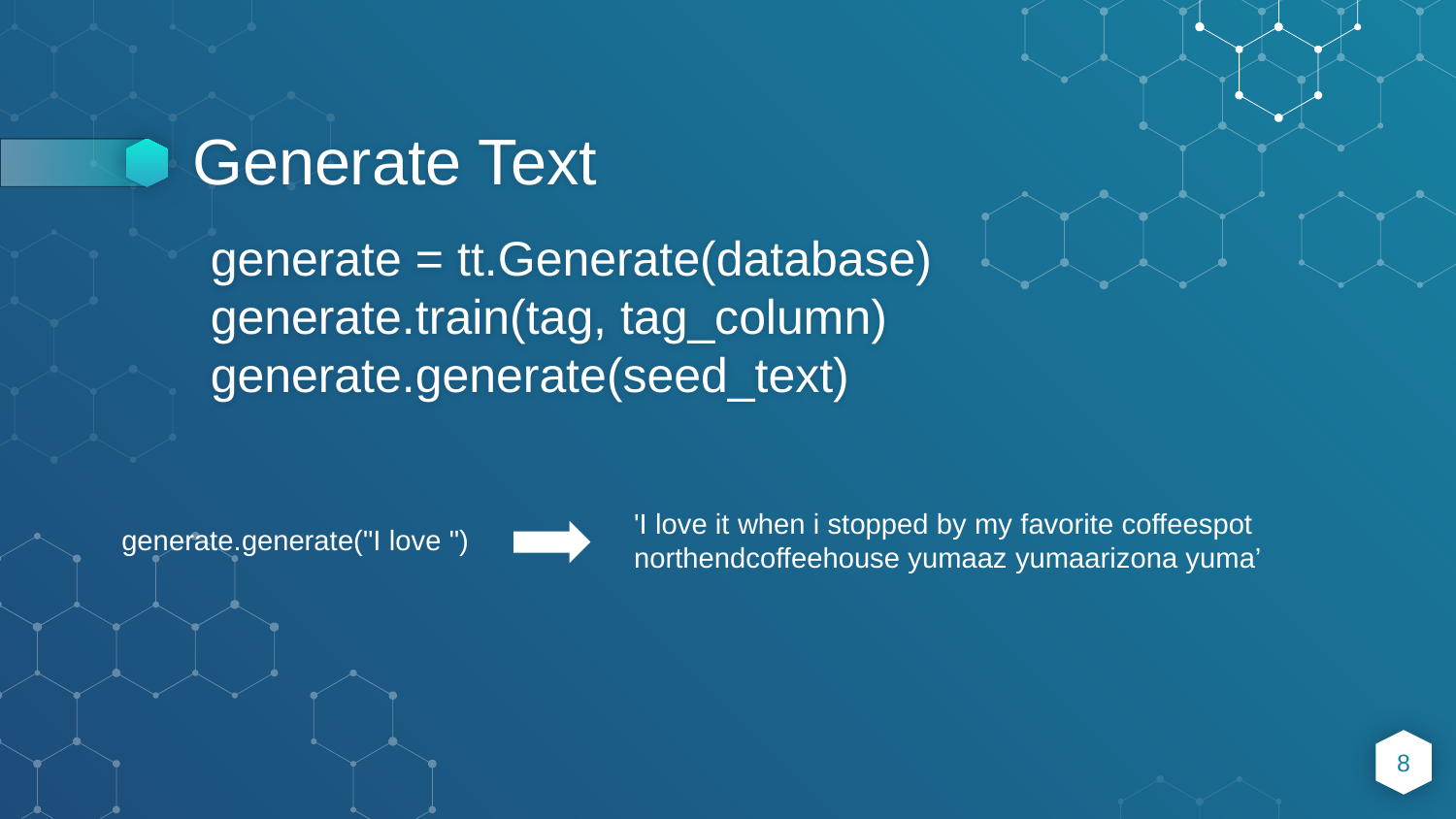

# Generate Text
generate = tt.Generate(database)
generate.train(tag, tag_column)
generate.generate(seed_text)

'I love it when i stopped by my favorite coffeespot northendcoffeehouse yumaaz yumaarizona yuma’
generate.generate("I love ")

8